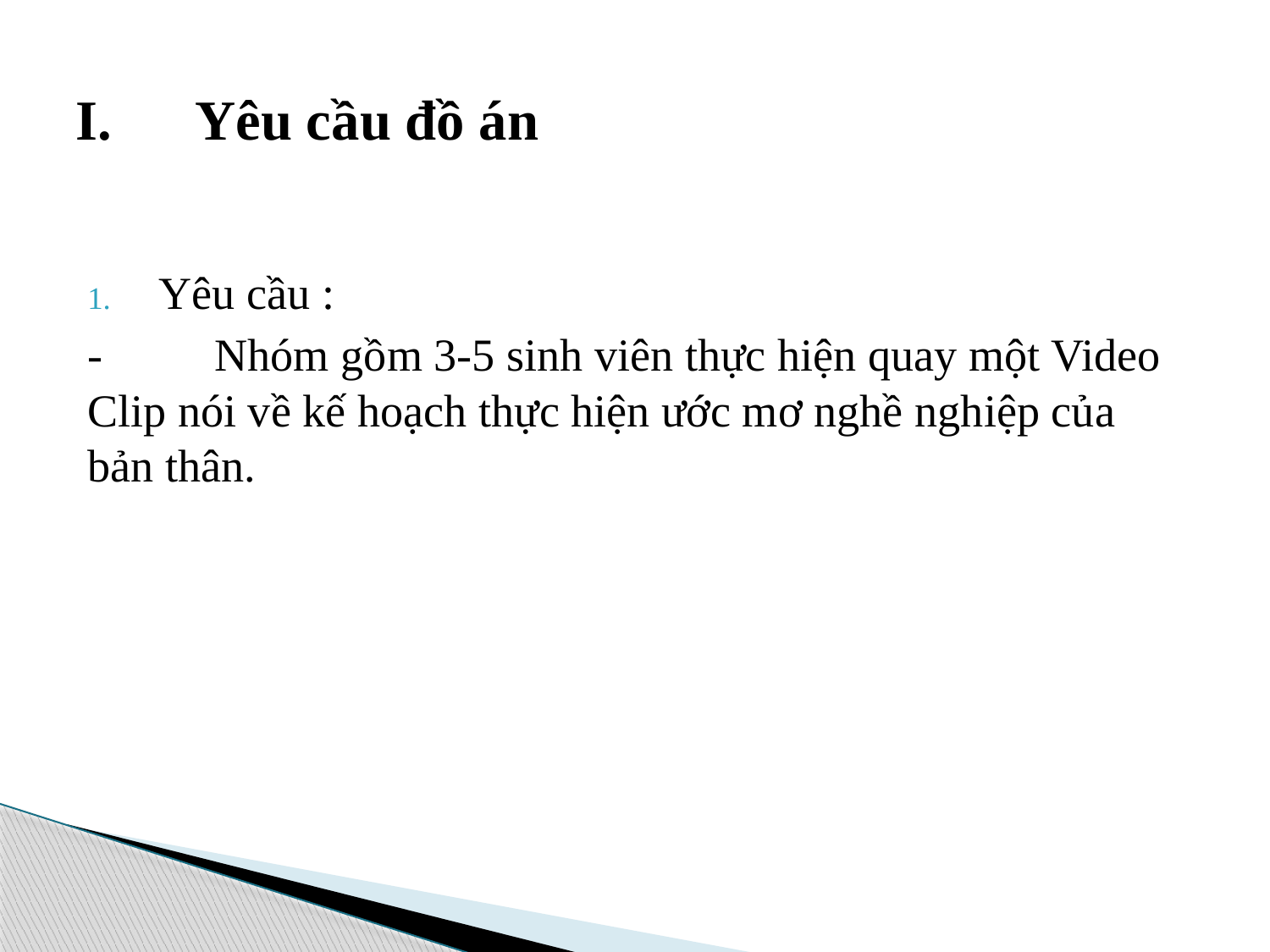

# Yêu cầu đồ án
Yêu cầu :
-	Nhóm gồm 3-5 sinh viên thực hiện quay một Video Clip nói về kế hoạch thực hiện ước mơ nghề nghiệp của bản thân.

6